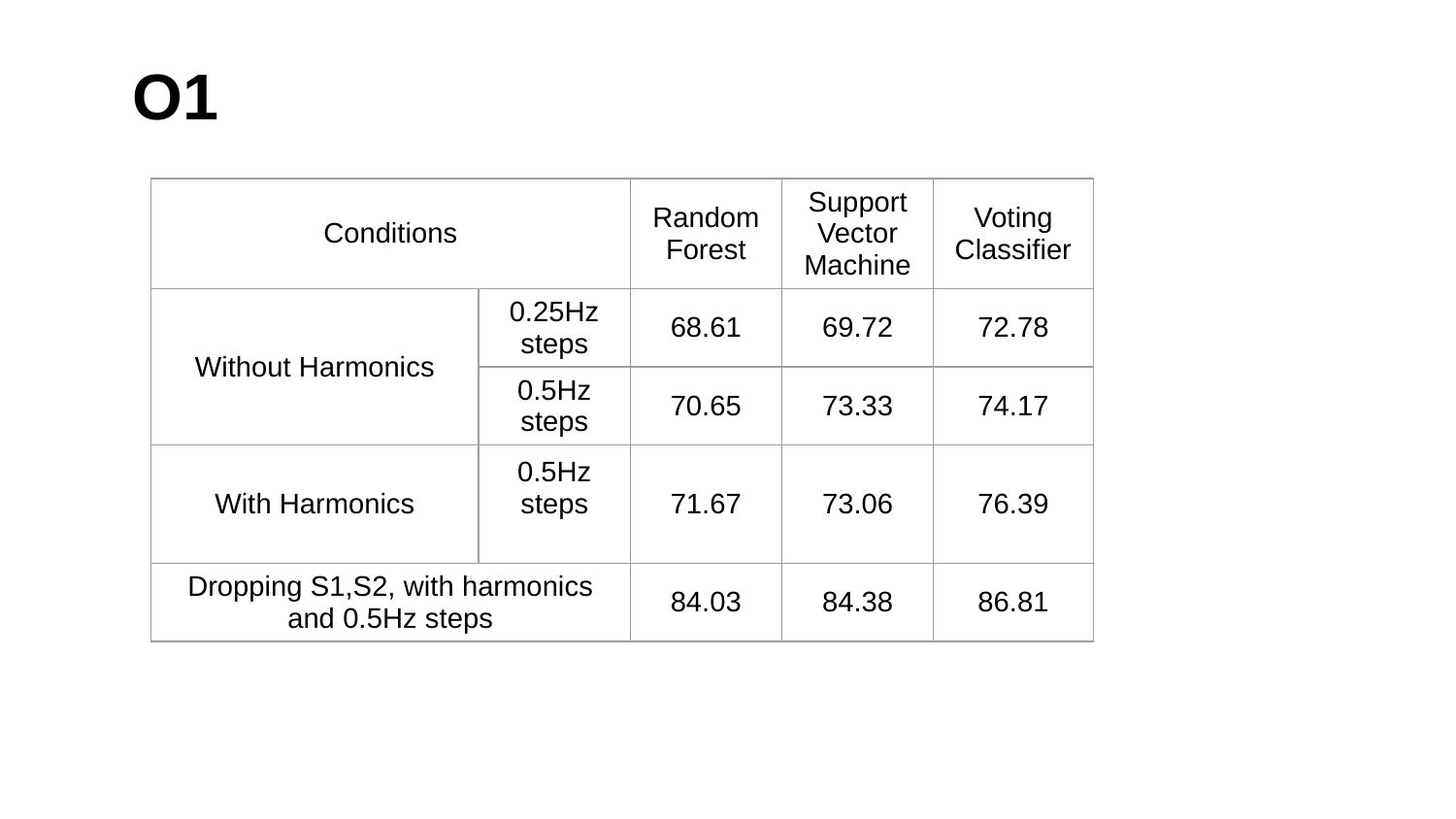

O1
| Conditions |  | Random Forest | Support Vector Machine | Voting Classifier |
| --- | --- | --- | --- | --- |
| Without Harmonics | 0.25Hz steps | 68.61 | 69.72 | 72.78 |
|  | 0.5Hz steps | 70.65 | 73.33 | 74.17 |
| With Harmonics | 0.5Hz steps | 71.67 | 73.06 | 76.39 |
| Dropping S1,S2, with harmonics and 0.5Hz steps |  | 84.03 | 84.38 | 86.81 |